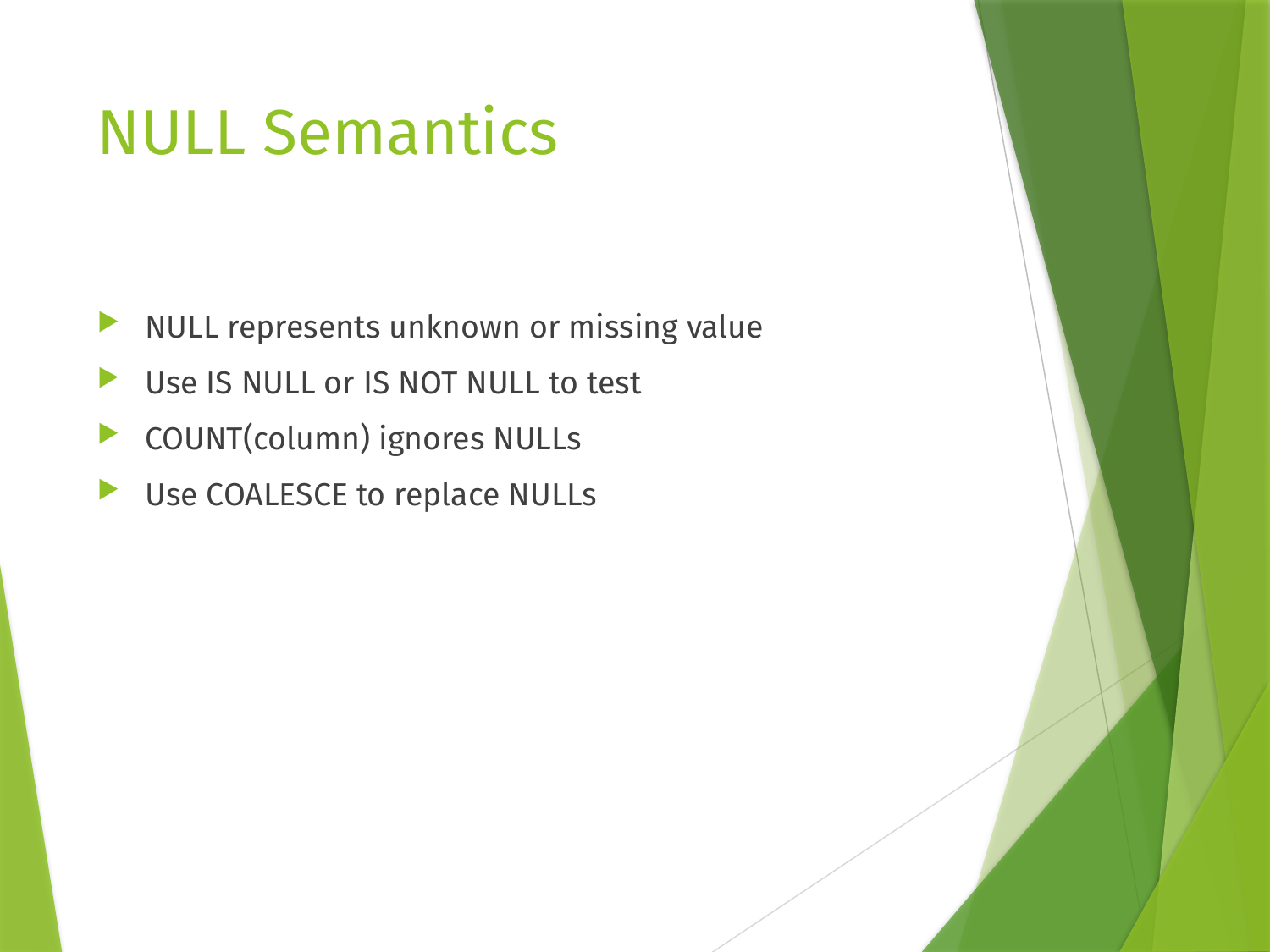

# NULL Semantics
NULL represents unknown or missing value
Use IS NULL or IS NOT NULL to test
COUNT(column) ignores NULLs
Use COALESCE to replace NULLs